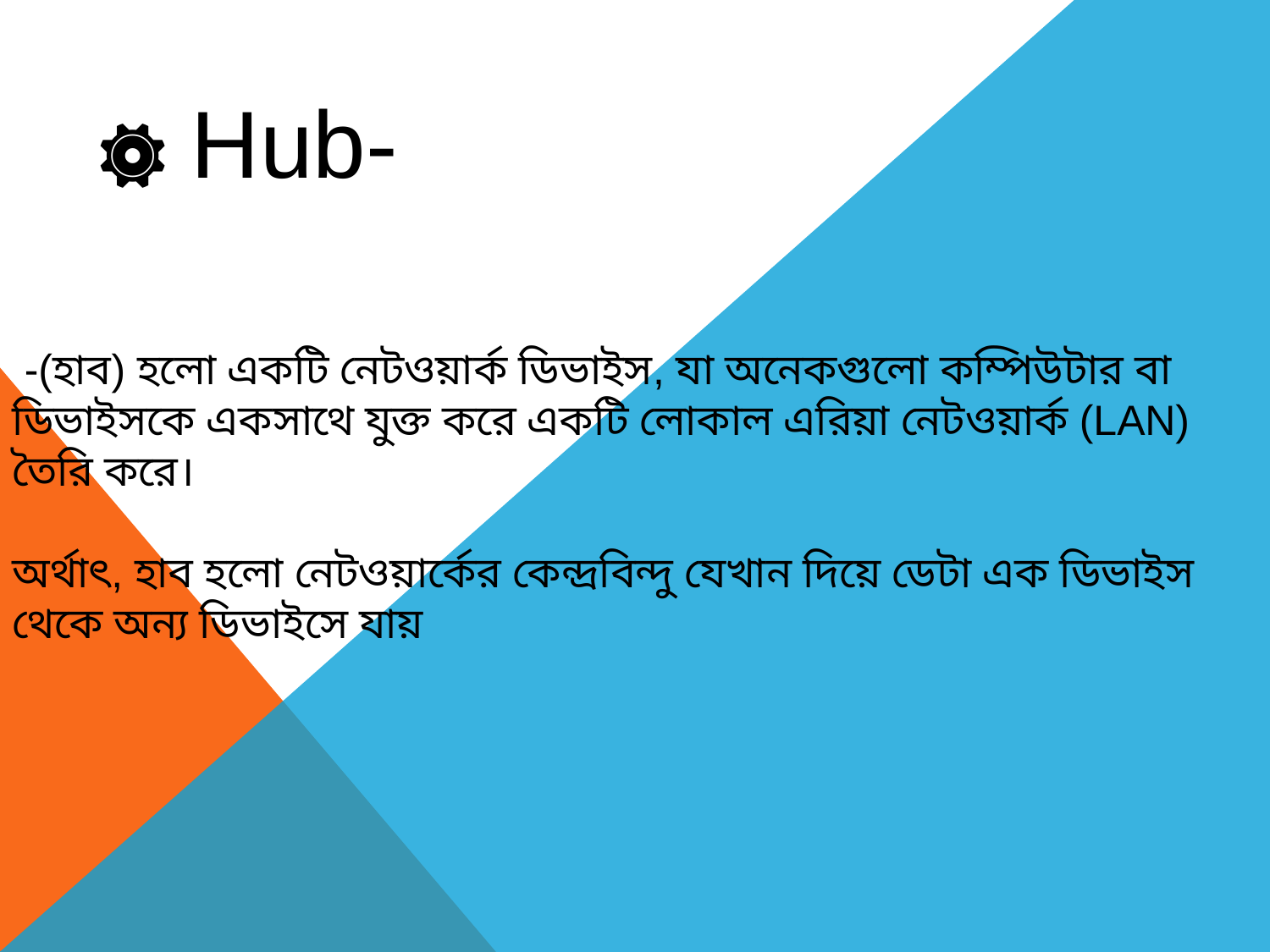

⚙ Hub-
 -(হাব) হলো একটি নেটওয়ার্ক ডিভাইস, যা অনেকগুলো কম্পিউটার বা ডিভাইসকে একসাথে যুক্ত করে একটি লোকাল এরিয়া নেটওয়ার্ক (LAN) তৈরি করে।

অর্থাৎ, হাব হলো নেটওয়ার্কের কেন্দ্রবিন্দু যেখান দিয়ে ডেটা এক ডিভাইস থেকে অন্য ডিভাইসে যায়